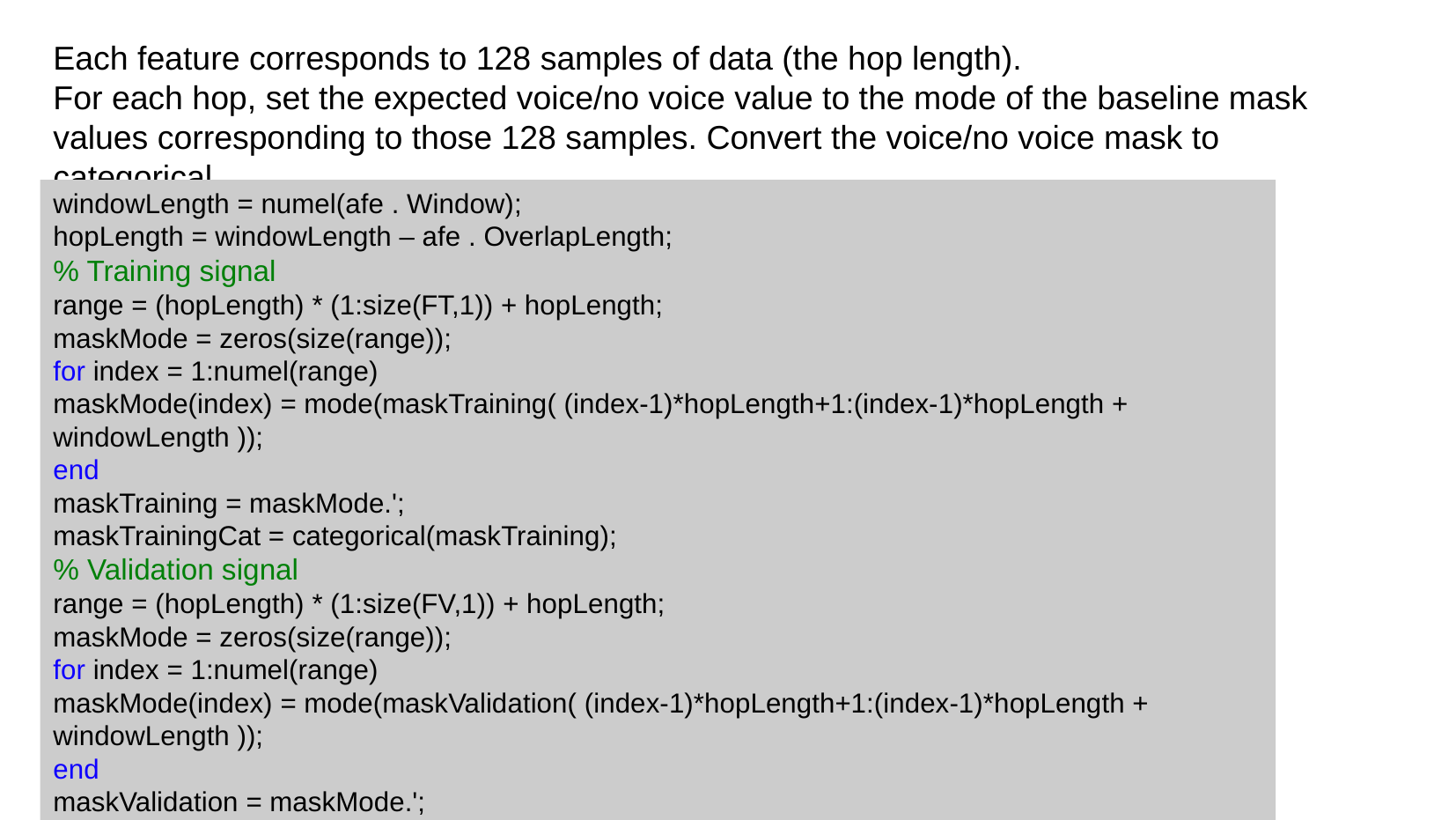

Each feature corresponds to 128 samples of data (the hop length).
For each hop, set the expected voice/no voice value to the mode of the baseline mask values corresponding to those 128 samples. Convert the voice/no voice mask to categorical.
windowLength = numel(afe . Window);
hopLength = windowLength – afe . OverlapLength;
% Training signal
range = (hopLength) * (1:size(FT,1)) + hopLength;
maskMode = zeros(size(range));
for index = 1:numel(range)
maskMode(index) = mode(maskTraining( (index-1)*hopLength+1:(index-1)*hopLength + windowLength ));
end
maskTraining = maskMode.';
maskTrainingCat = categorical(maskTraining);
% Validation signal
range = (hopLength) * (1:size(FV,1)) + hopLength;
maskMode = zeros(size(range));
for index = 1:numel(range)
maskMode(index) = mode(maskValidation( (index-1)*hopLength+1:(index-1)*hopLength + windowLength ));
end
maskValidation = maskMode.';
maskValidationCat = categorical(maskValidation);